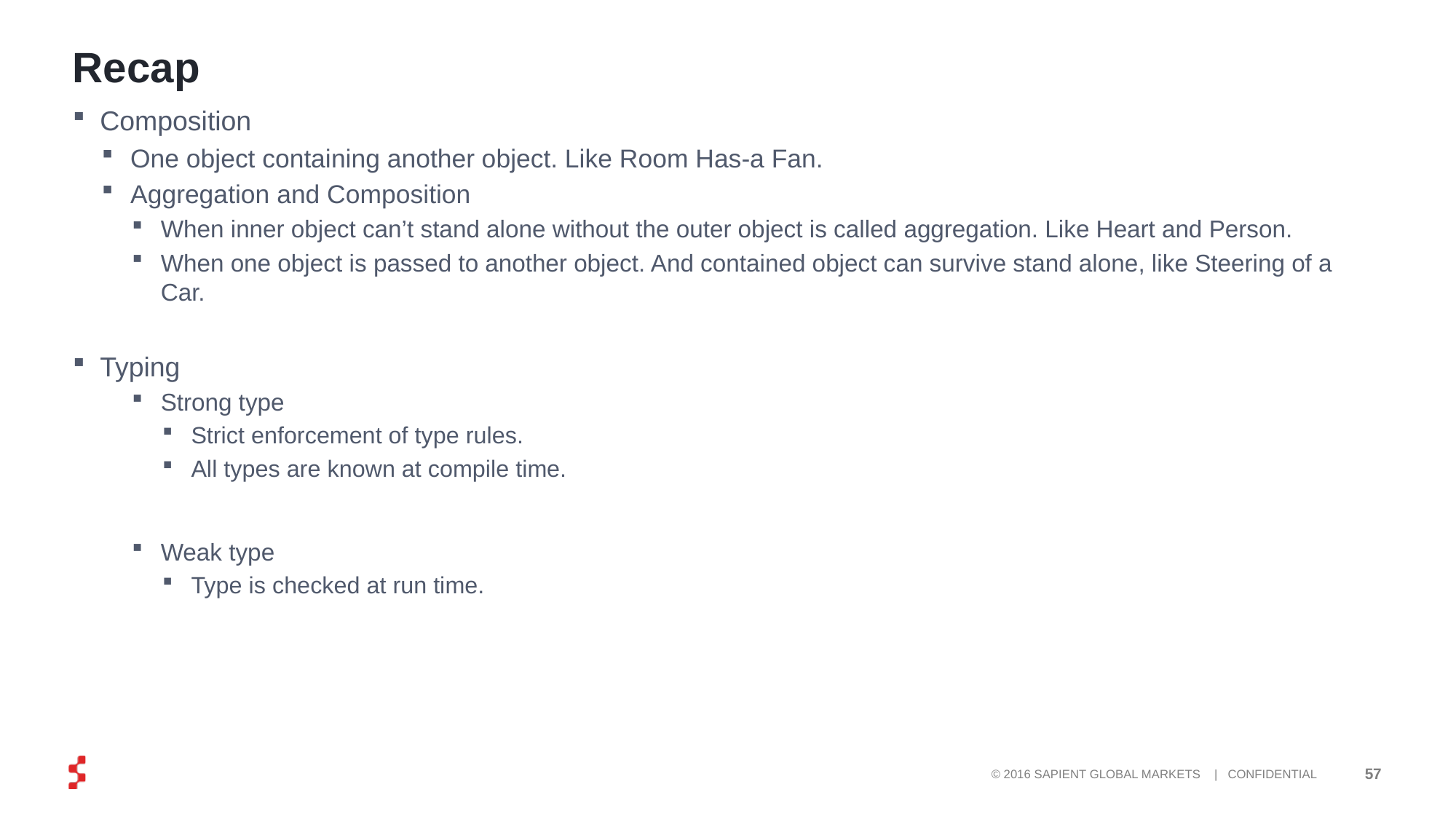

# Recap
Composition
One object containing another object. Like Room Has-a Fan.
Aggregation and Composition
When inner object can’t stand alone without the outer object is called aggregation. Like Heart and Person.
When one object is passed to another object. And contained object can survive stand alone, like Steering of a Car.

Typing
Strong type
Strict enforcement of type rules.
All types are known at compile time.

Weak type
Type is checked at run time.